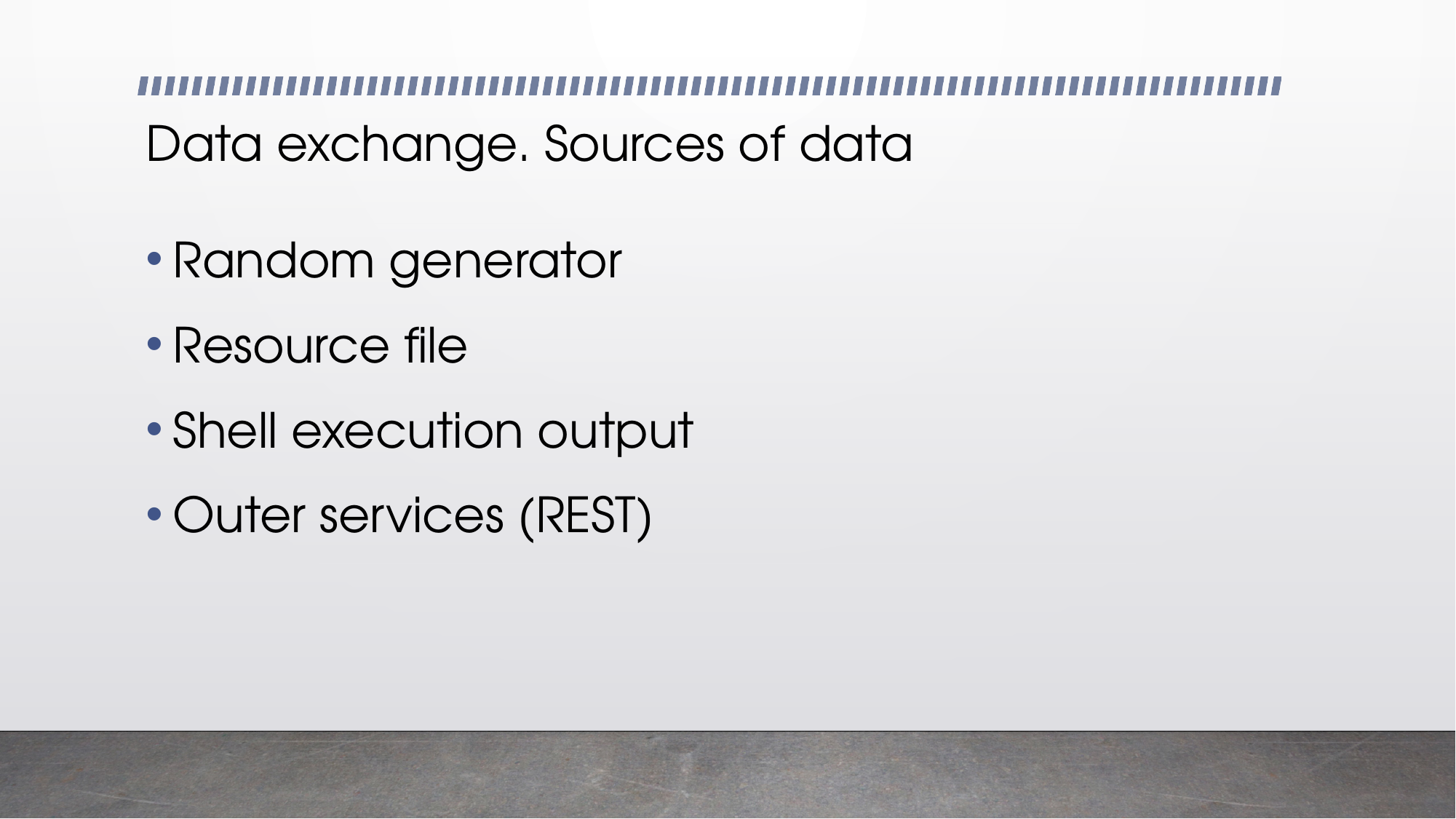

# Data exchange. Sources of data
Random generator
Resource file
Shell execution output
Outer services (REST)